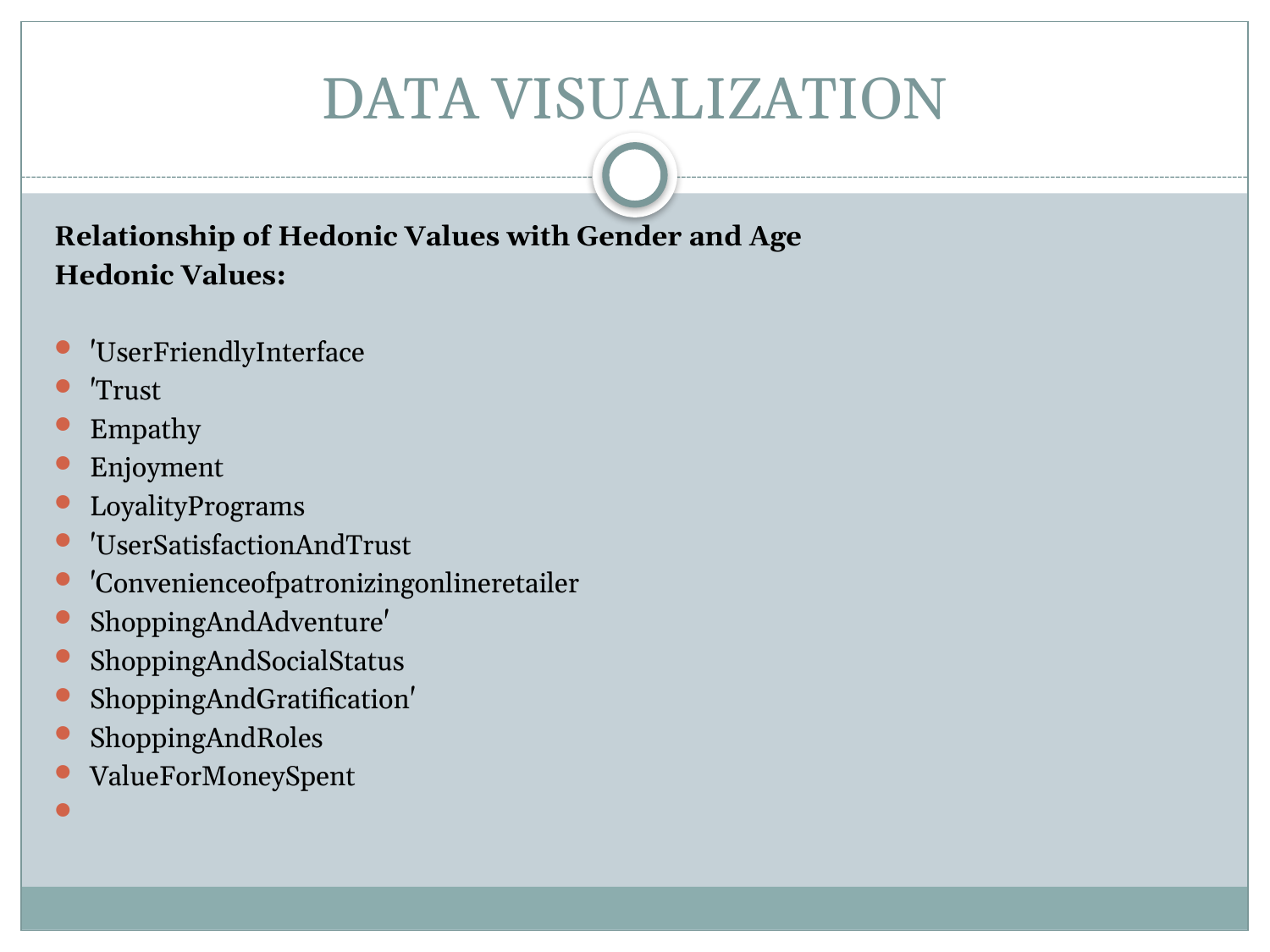

# DATA VISUALIZATION
Relationship of Hedonic Values with Gender and Age
Hedonic Values:

'UserFriendlyInterface
'Trust
Empathy
Enjoyment
LoyalityPrograms
'UserSatisfactionAndTrust
'Convenienceofpatronizingonlineretailer
ShoppingAndAdventure'
ShoppingAndSocialStatus
ShoppingAndGratification'
ShoppingAndRoles
ValueForMoneySpent